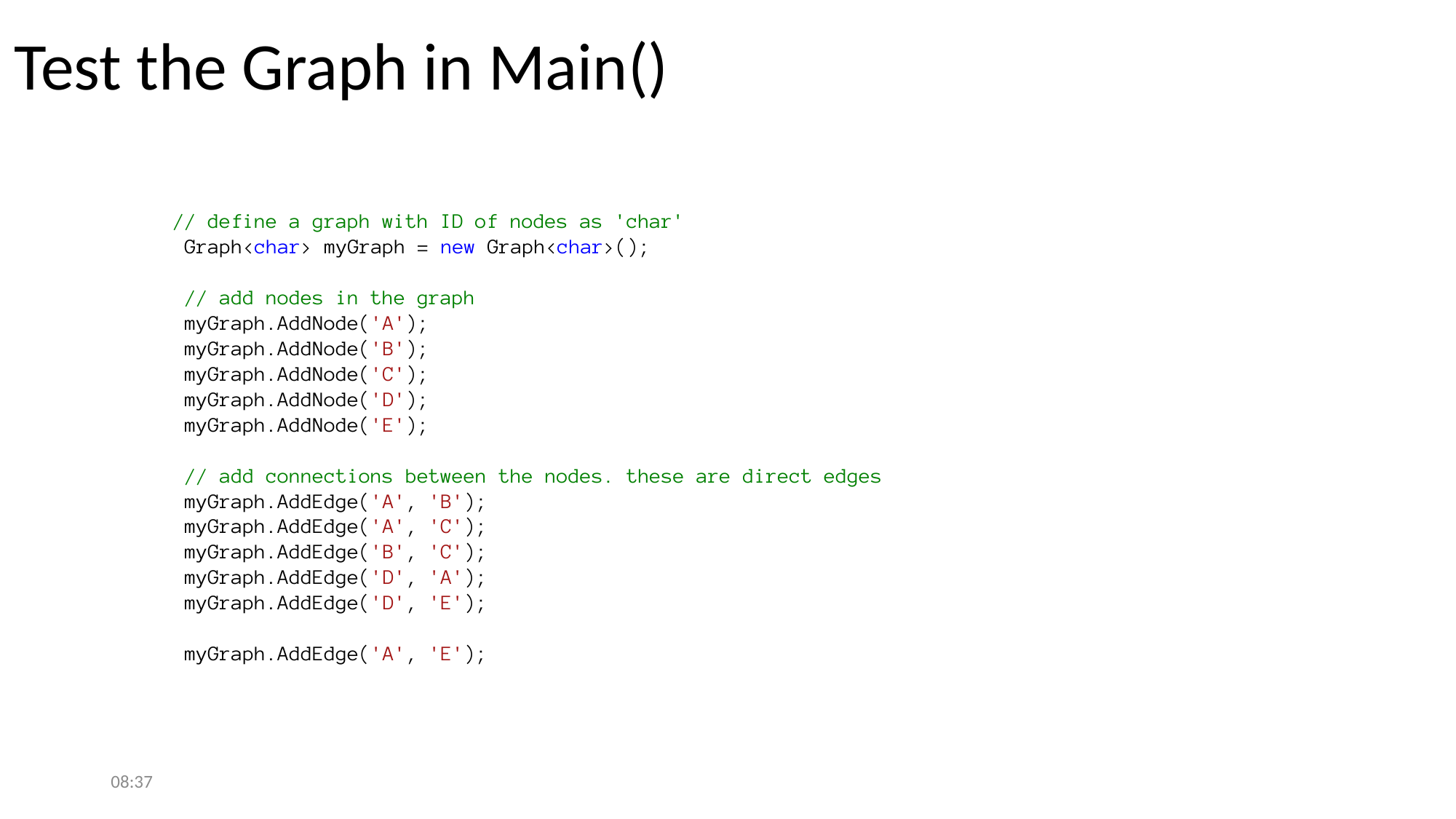

# Test the Graph in Main()
           // define a graph with ID of nodes as 'char'
            Graph<char> myGraph = new Graph<char>();

            // add nodes in the graph
            myGraph.AddNode('A');
            myGraph.AddNode('B');
            myGraph.AddNode('C');
            myGraph.AddNode('D');
            myGraph.AddNode('E');

            // add connections between the nodes. these are direct edges
            myGraph.AddEdge('A', 'B');
            myGraph.AddEdge('A', 'C');
            myGraph.AddEdge('B', 'C');
            myGraph.AddEdge('D', 'A');
            myGraph.AddEdge('D', 'E');

            myGraph.AddEdge('A', 'E');
08:37